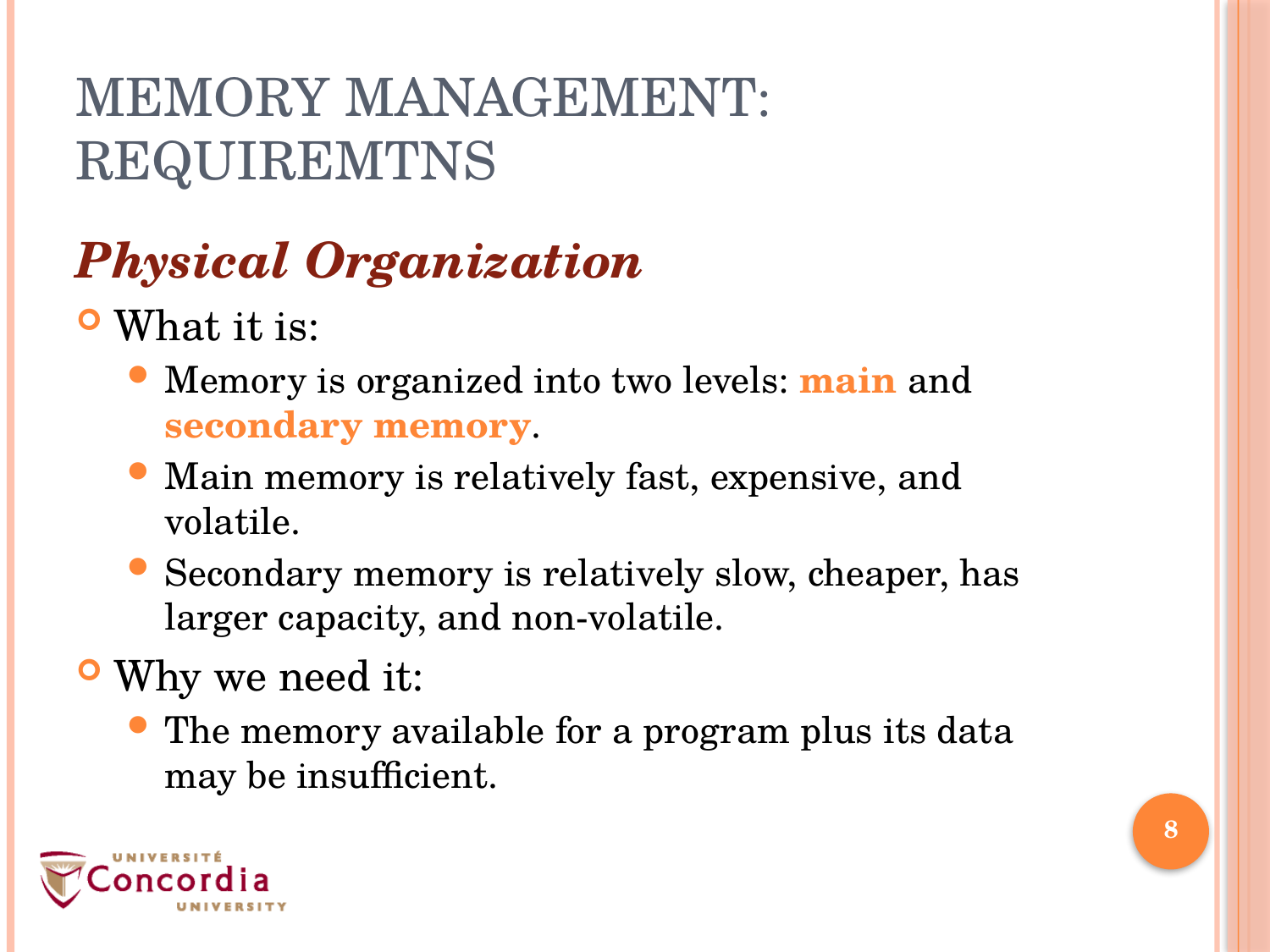

# Memory Management: Requiremtns
Physical Organization
What it is:
Memory is organized into two levels: main and secondary memory.
Main memory is relatively fast, expensive, and volatile.
Secondary memory is relatively slow, cheaper, has larger capacity, and non-volatile.
Why we need it:
The memory available for a program plus its data may be insuﬃcient.
8